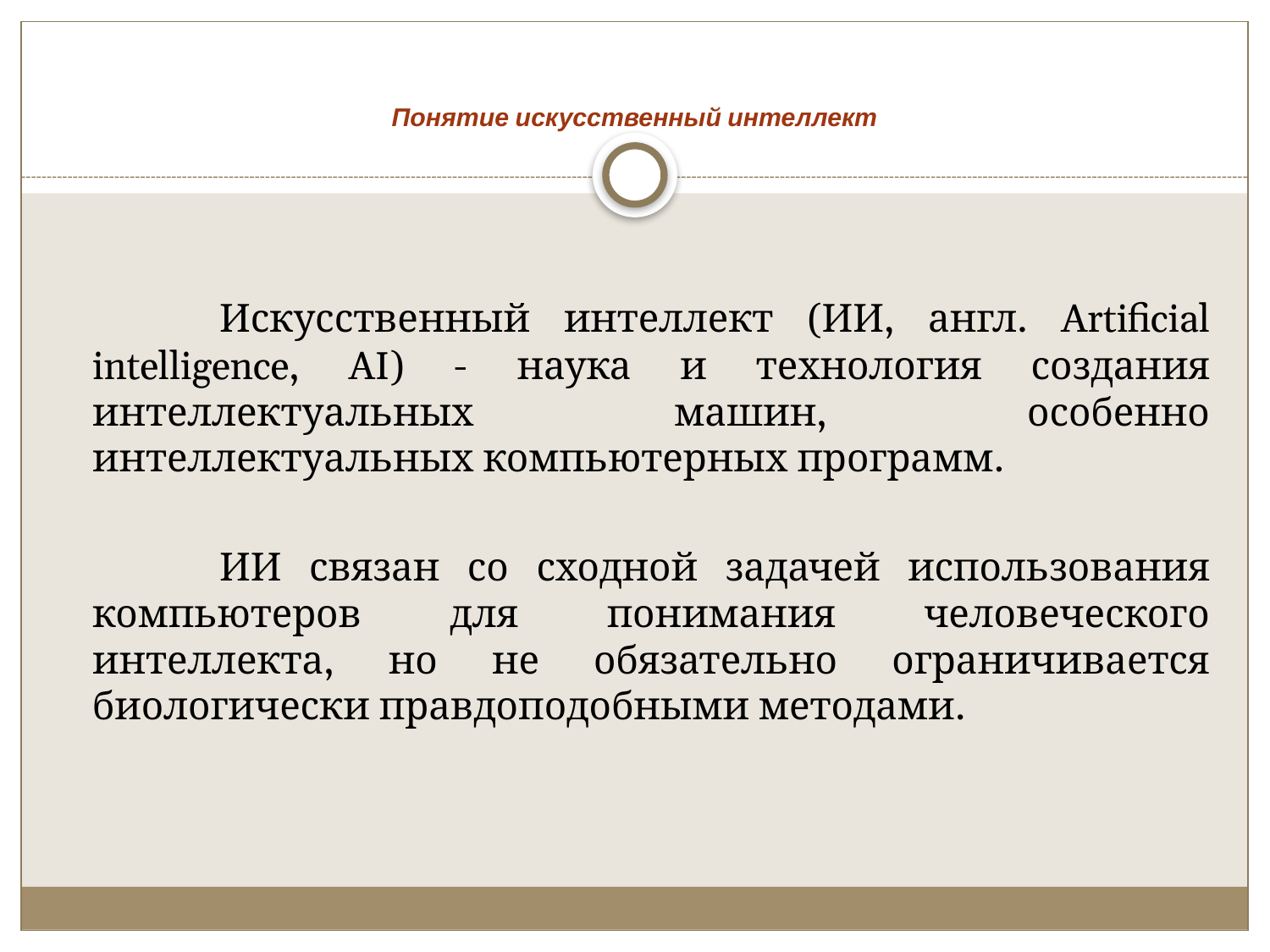

# Понятие искусственный интеллект

		Искусственный интеллект (ИИ, англ. Artificial intelligence, AI) - наука и технология создания интеллектуальных машин, особенно интеллектуальных компьютерных программ.

		ИИ связан со сходной задачей использования компьютеров для понимания человеческого интеллекта, но не обязательно ограничивается биологически правдоподобными методами.